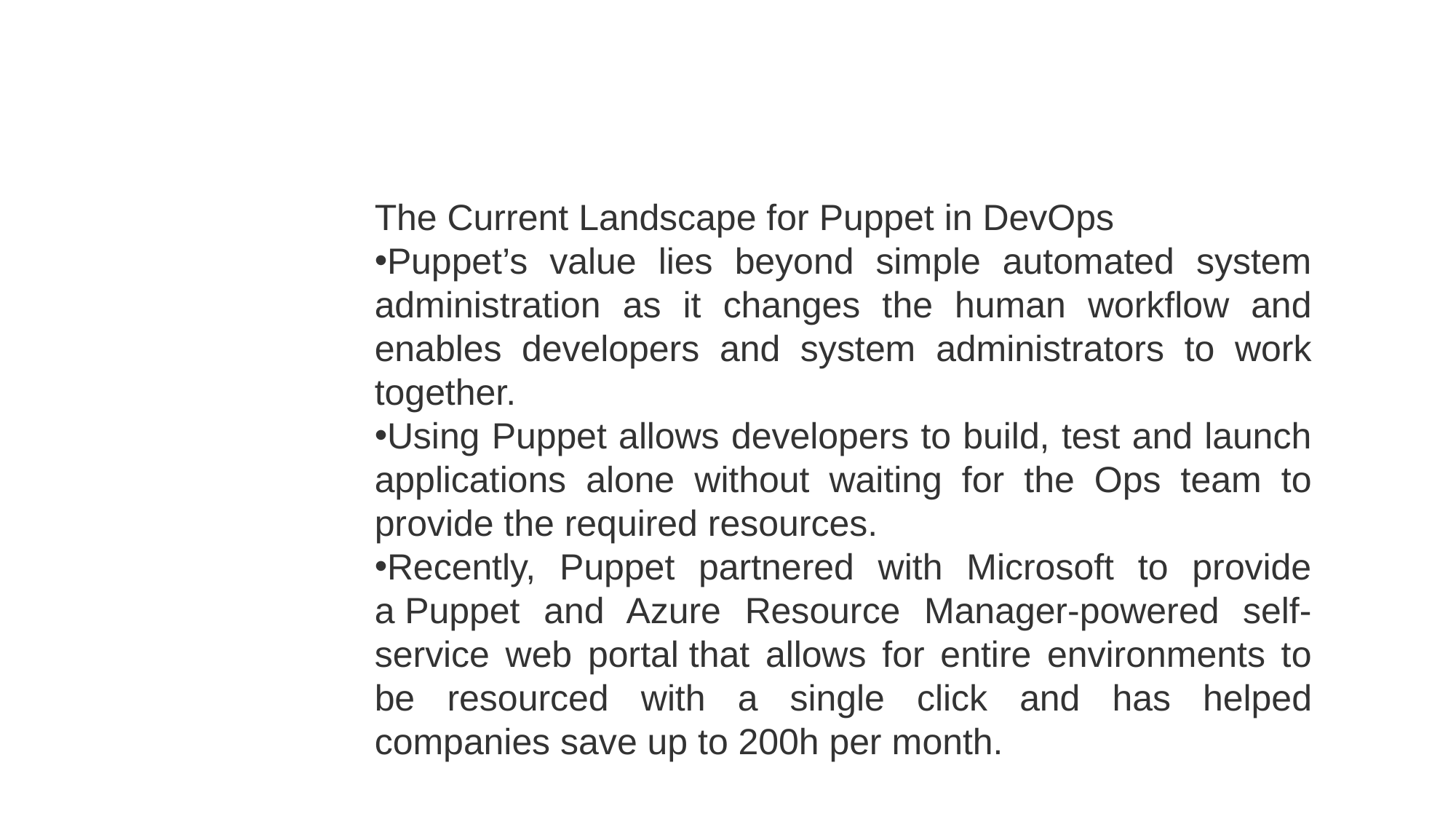

The Current Landscape for Puppet in DevOps
Puppet’s value lies beyond simple automated system administration as it changes the human workflow and enables developers and system administrators to work together.
Using Puppet allows developers to build, test and launch applications alone without waiting for the Ops team to provide the required resources.
Recently, Puppet partnered with Microsoft to provide a Puppet and Azure Resource Manager-powered self-service web portal that allows for entire environments to be resourced with a single click and has helped companies save up to 200h per month.